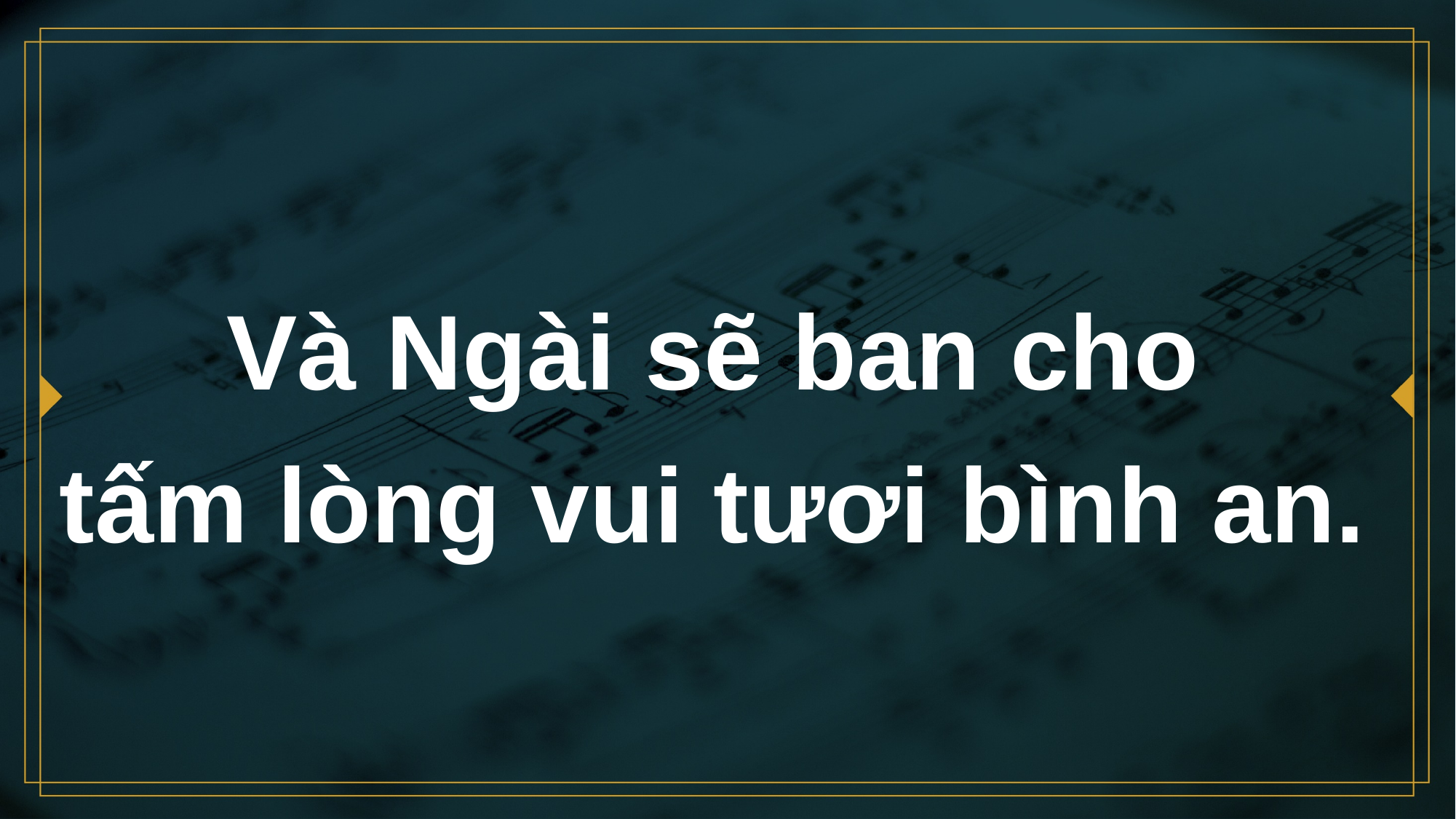

# Và Ngài sẽ ban cho tấm lòng vui tươi bình an.